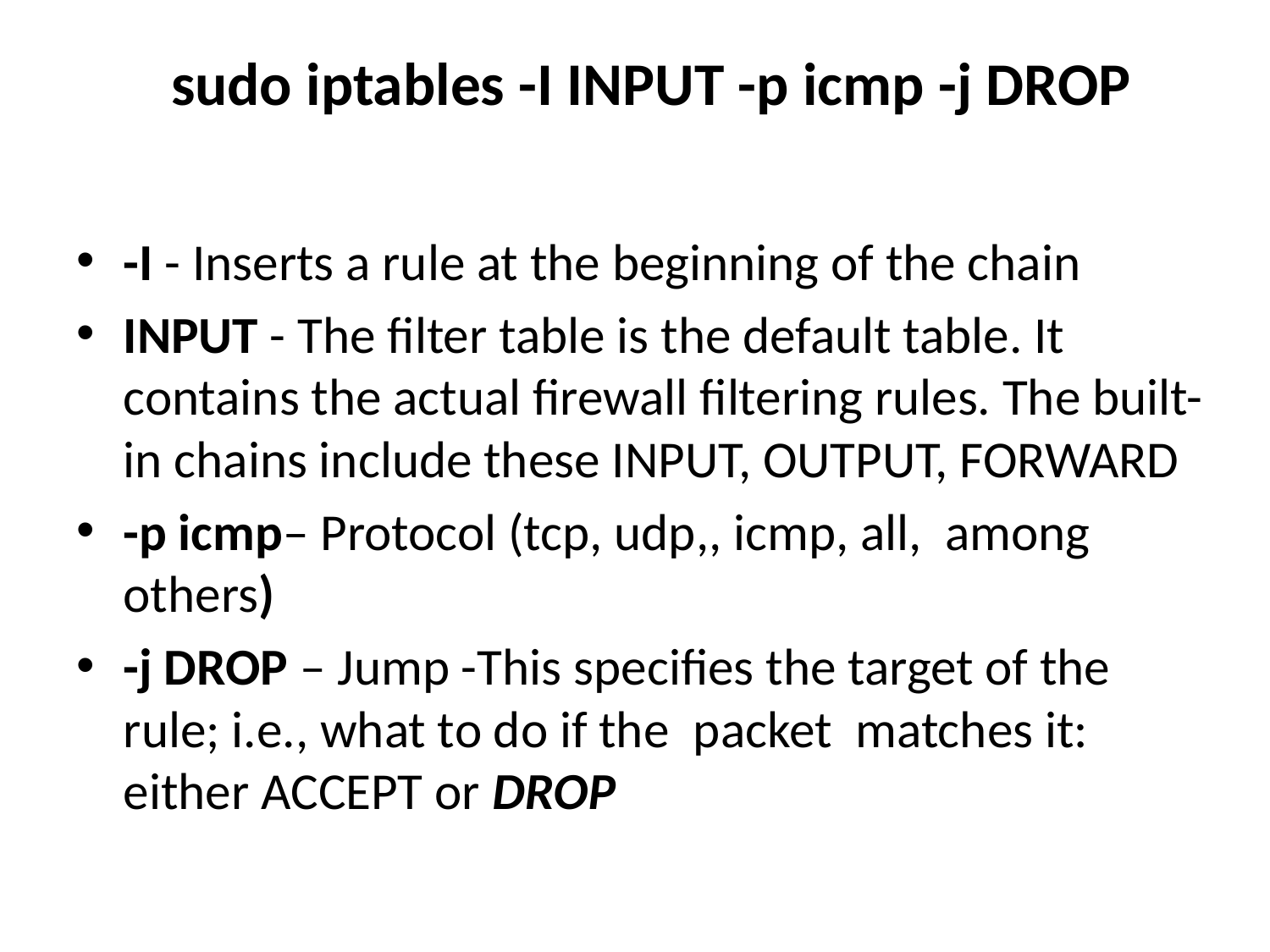

# sudo iptables -I INPUT -p icmp -j DROP
-I - Inserts a rule at the beginning of the chain
INPUT - The filter table is the default table. It contains the actual firewall filtering rules. The built-in chains include these INPUT, OUTPUT, FORWARD
-p icmp– Protocol (tcp, udp,, icmp, all,  among others)
-j DROP – Jump -This specifies the target of the rule; i.e., what to do if the  packet  matches it: either ACCEPT or DROP